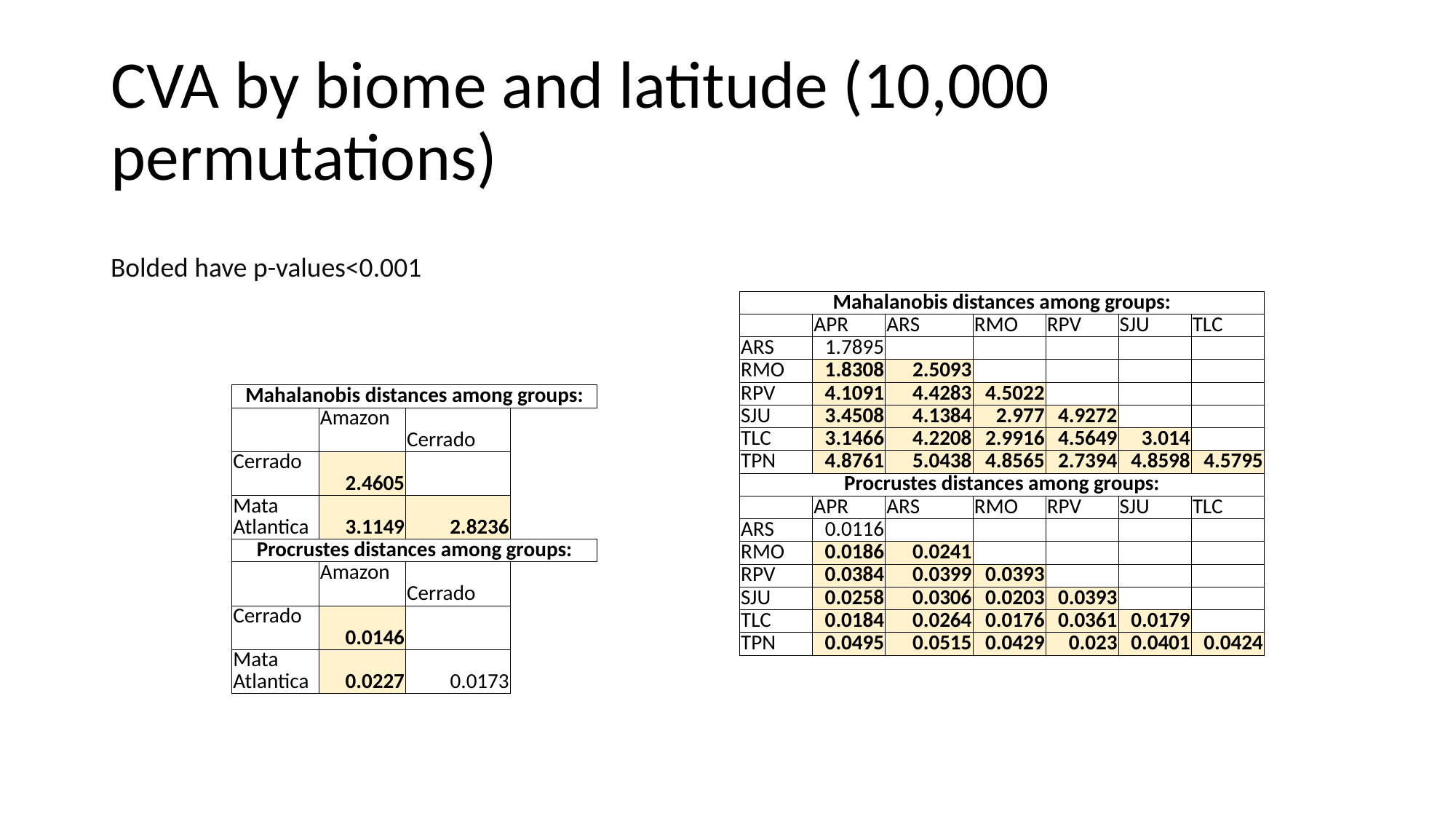

# CVA by biome and latitude (10,000 permutations)
Bolded have p-values<0.001
| Mahalanobis distances among groups: |  |  |  |  |  |  |
| --- | --- | --- | --- | --- | --- | --- |
|  | APR | ARS | RMO | RPV | SJU | TLC |
| ARS | 1.7895 |  |  |  |  |  |
| RMO | 1.8308 | 2.5093 |  |  |  |  |
| RPV | 4.1091 | 4.4283 | 4.5022 |  |  |  |
| SJU | 3.4508 | 4.1384 | 2.977 | 4.9272 |  |  |
| TLC | 3.1466 | 4.2208 | 2.9916 | 4.5649 | 3.014 |  |
| TPN | 4.8761 | 5.0438 | 4.8565 | 2.7394 | 4.8598 | 4.5795 |
| Procrustes distances among groups: |  |  |  |  |  |  |
|  | APR | ARS | RMO | RPV | SJU | TLC |
| ARS | 0.0116 |  |  |  |  |  |
| RMO | 0.0186 | 0.0241 |  |  |  |  |
| RPV | 0.0384 | 0.0399 | 0.0393 |  |  |  |
| SJU | 0.0258 | 0.0306 | 0.0203 | 0.0393 |  |  |
| TLC | 0.0184 | 0.0264 | 0.0176 | 0.0361 | 0.0179 |  |
| TPN | 0.0495 | 0.0515 | 0.0429 | 0.023 | 0.0401 | 0.0424 |
| Mahalanobis distances among groups: |  |  |  |
| --- | --- | --- | --- |
|  | Amazon | Cerrado |  |
| Cerrado | 2.4605 |  |  |
| Mata Atlantica | 3.1149 | 2.8236 |  |
| Procrustes distances among groups: |  |  |  |
|  | Amazon | Cerrado |  |
| Cerrado | 0.0146 |  |  |
| Mata Atlantica | 0.0227 | 0.0173 |  |